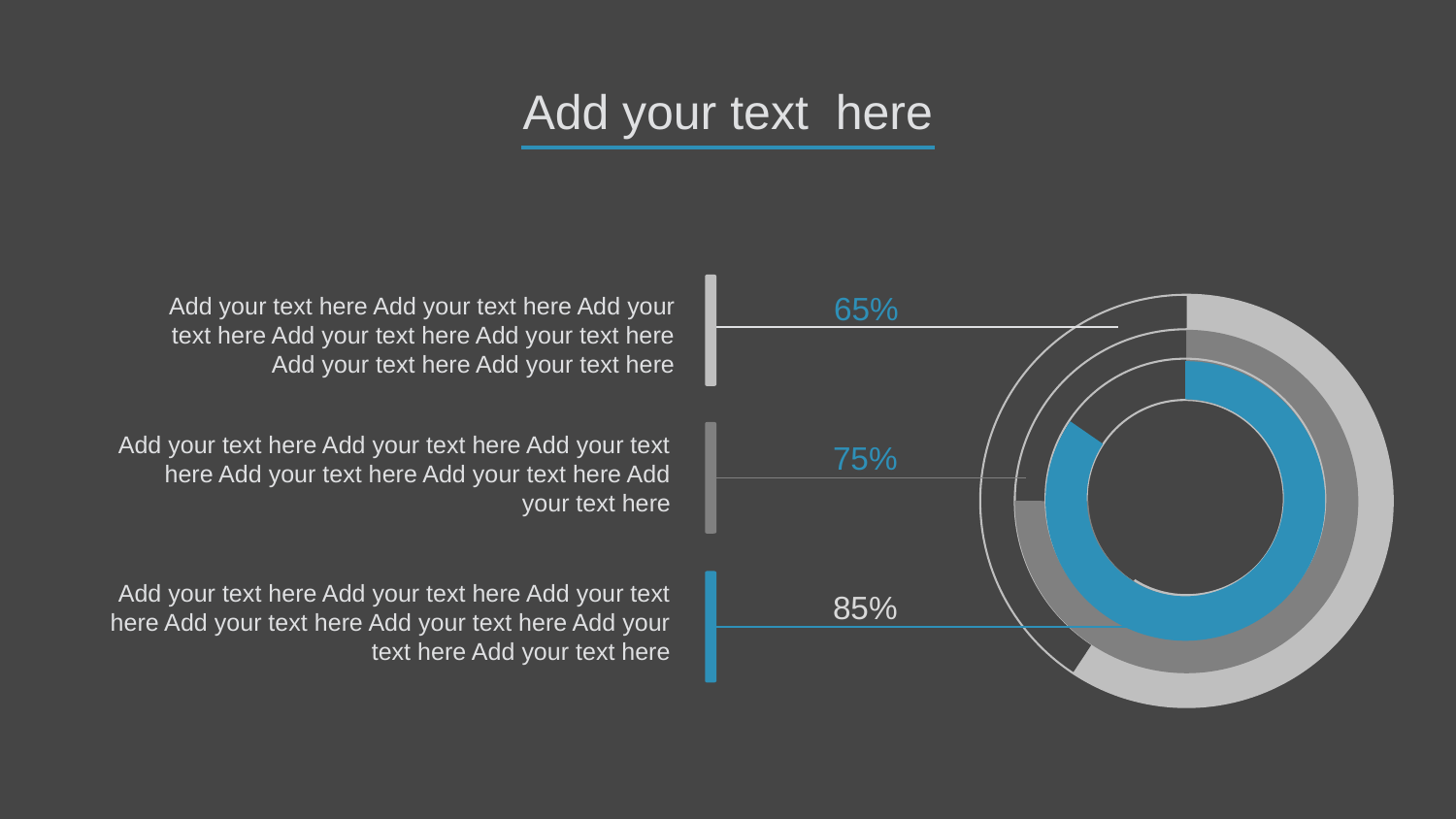

Add your text  here

65%
Add your text here Add your text here Add your text here Add your text here Add your text here Add your text here Add your text here

Add your text here Add your text here Add your text here Add your text here Add your text here Add your text here

75%
Add your text here Add your text here Add your text here Add your text here Add your text here Add your text here Add your text here

85%